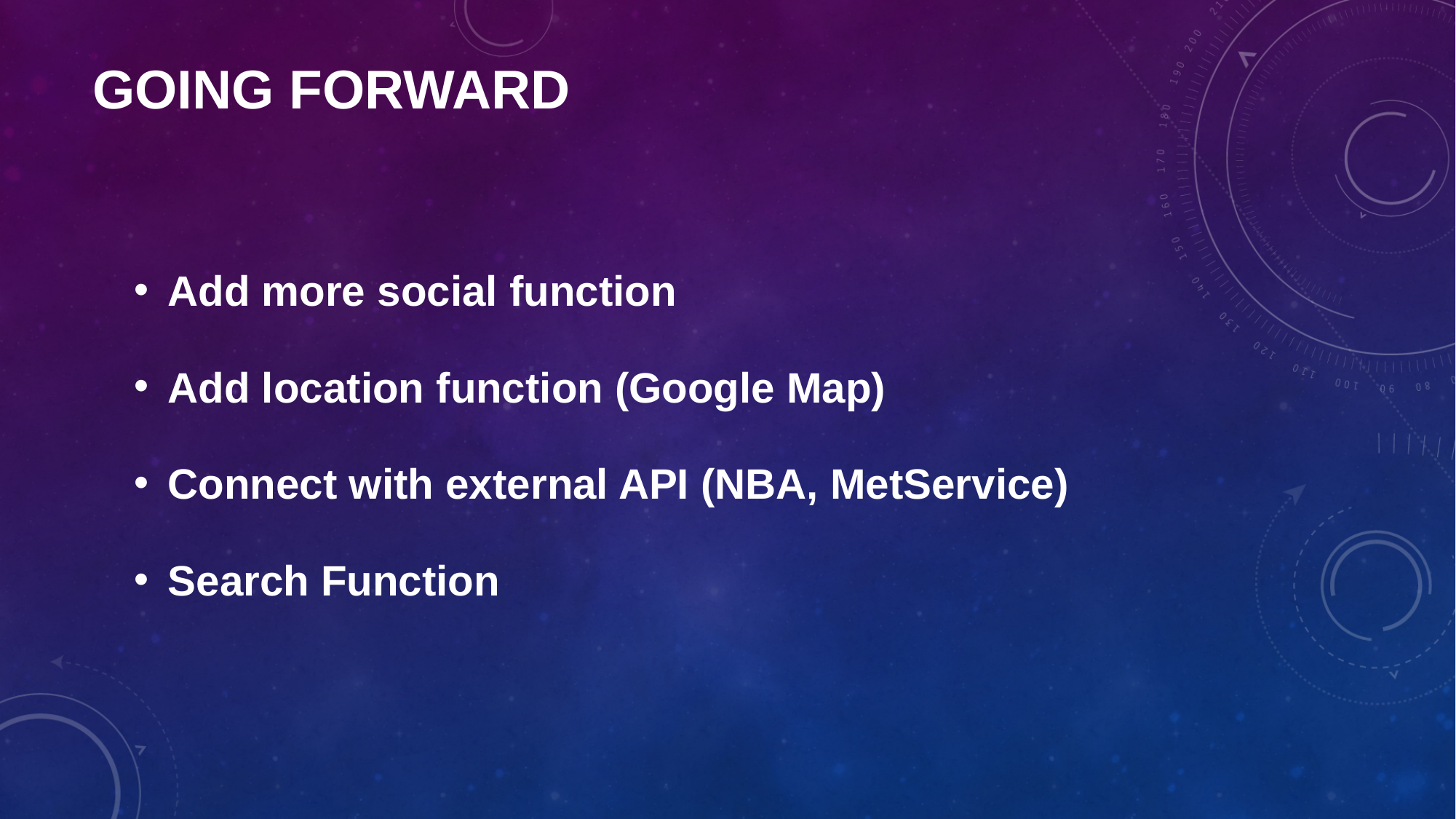

# GOING FORWARD
Add more social function
Add location function (Google Map)
Connect with external API (NBA, MetService)
Search Function